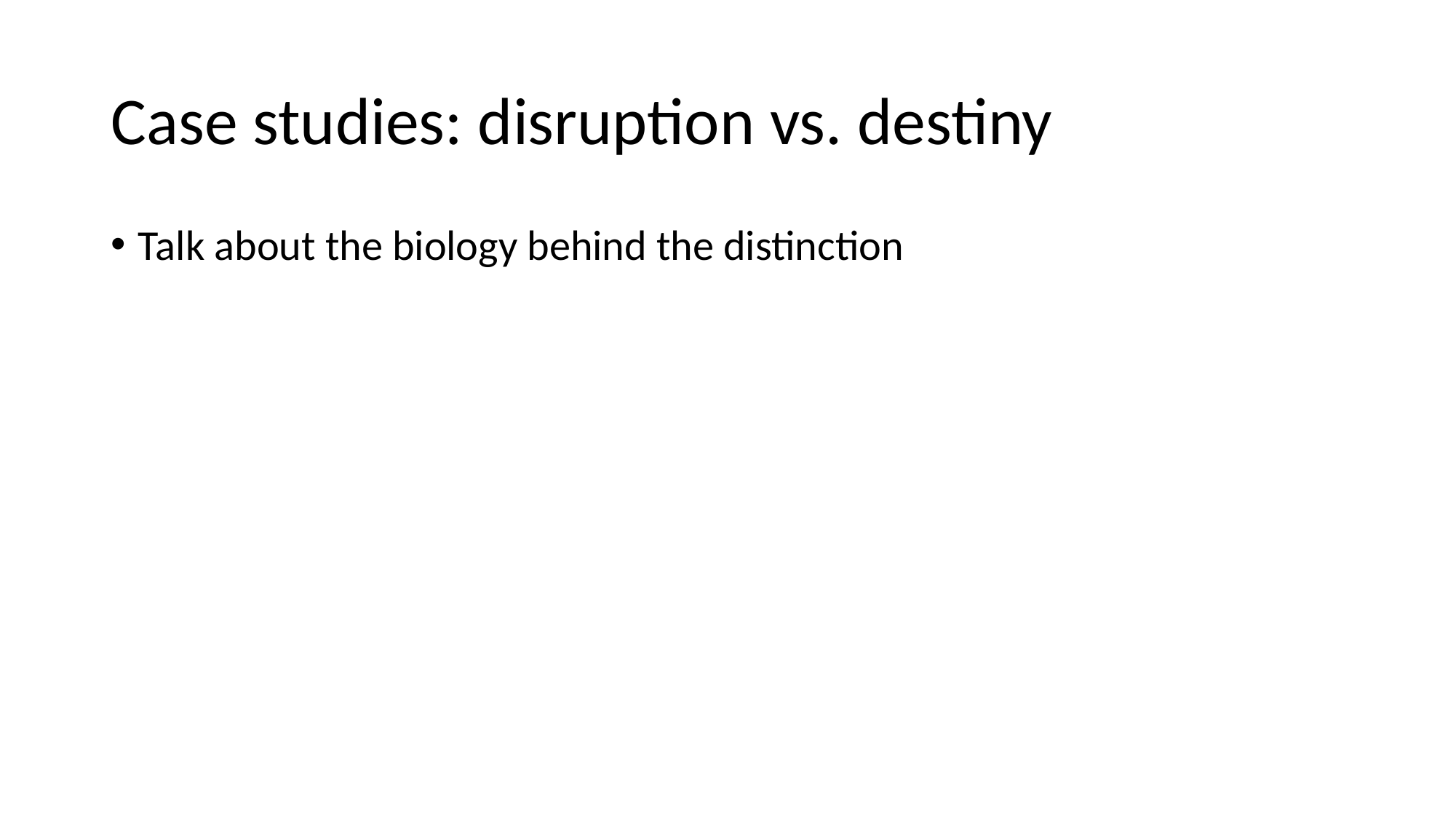

# Case studies: disruption vs. destiny
Talk about the biology behind the distinction